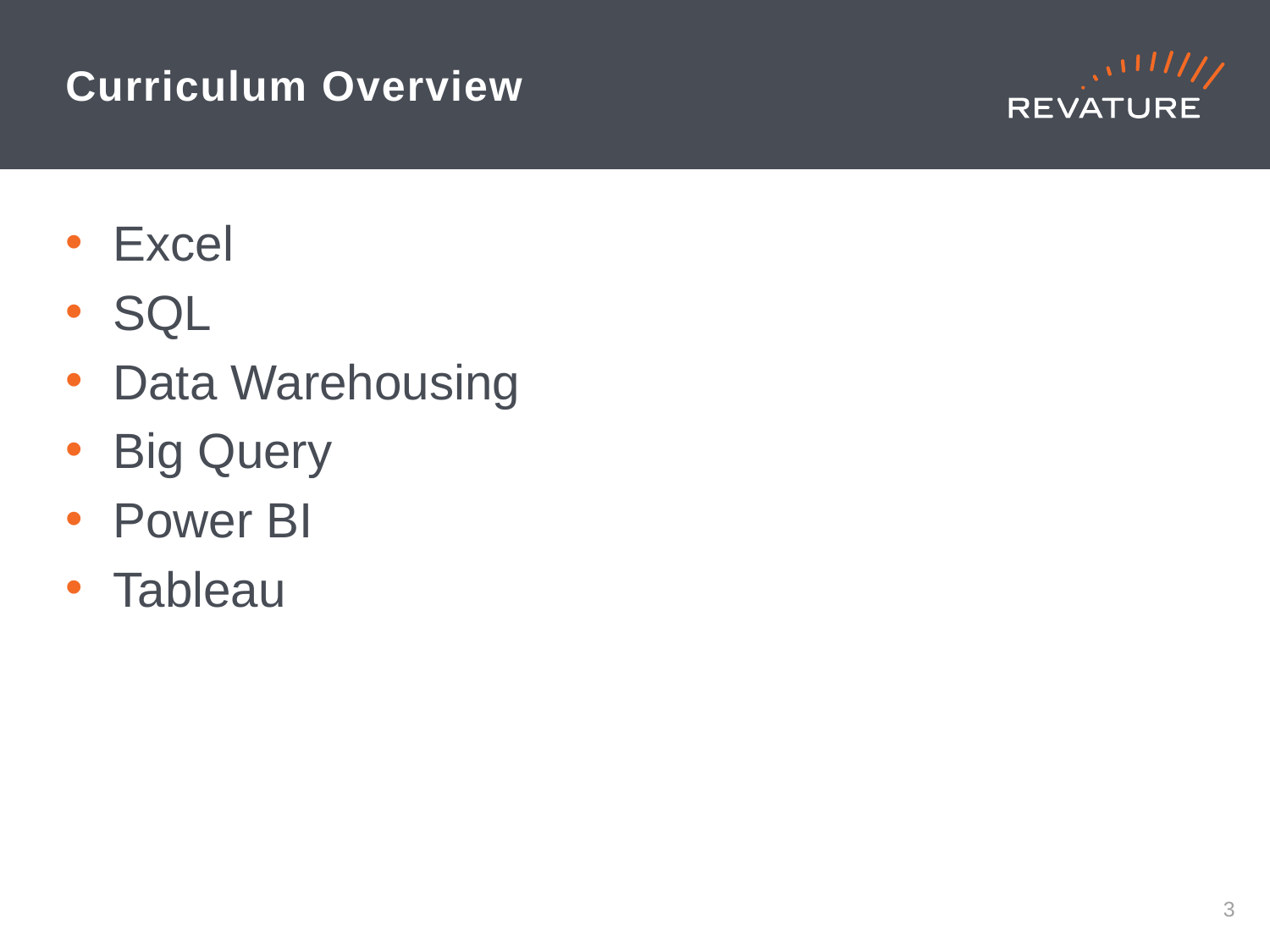

# Curriculum Overview
Excel
SQL
Data Warehousing
Big Query
Power BI
Tableau
3